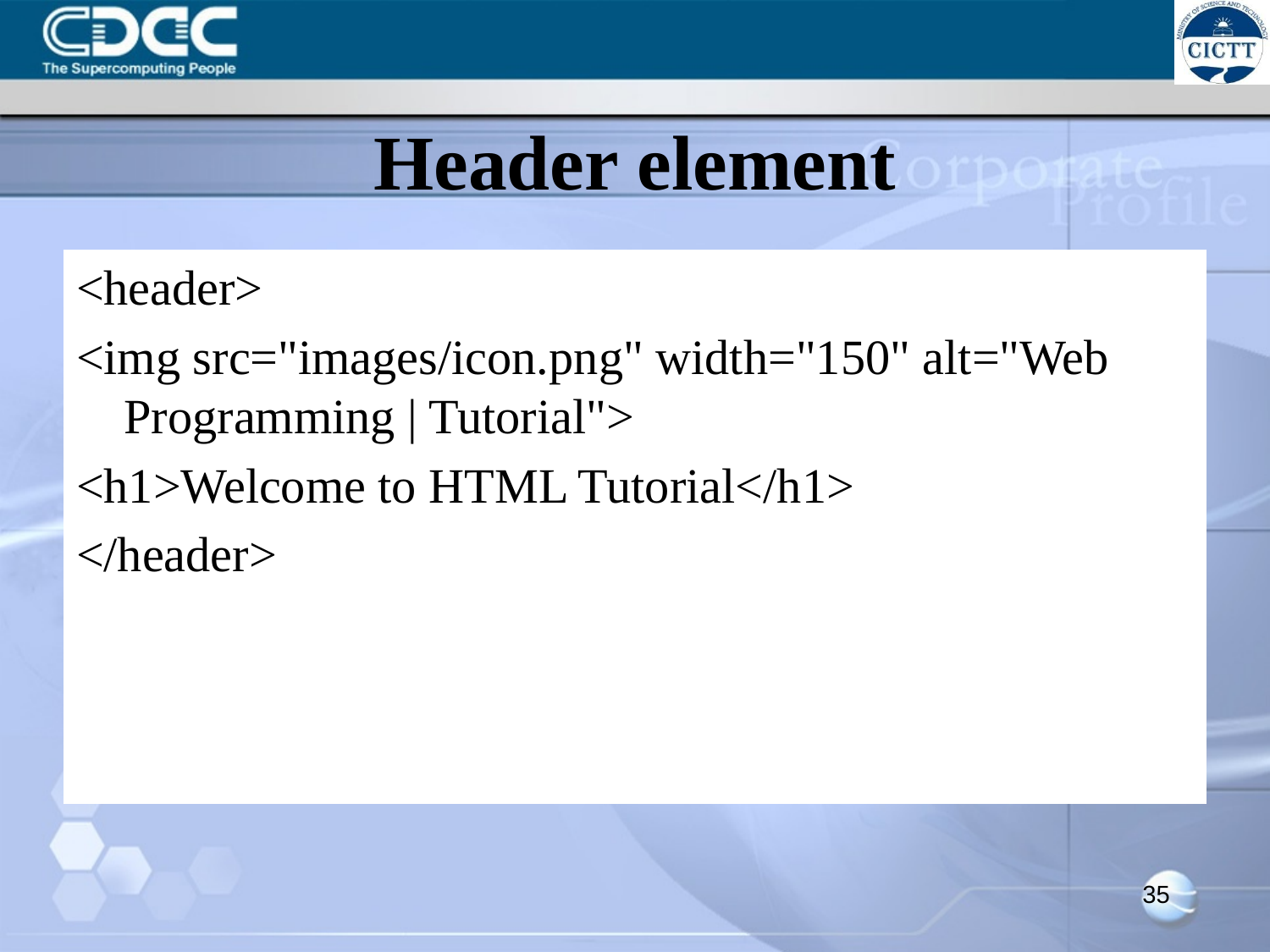

# Header element
<header>
<img src="images/icon.png" width="150" alt="Web Programming | Tutorial">
<h1>Welcome to HTML Tutorial</h1>
</header>